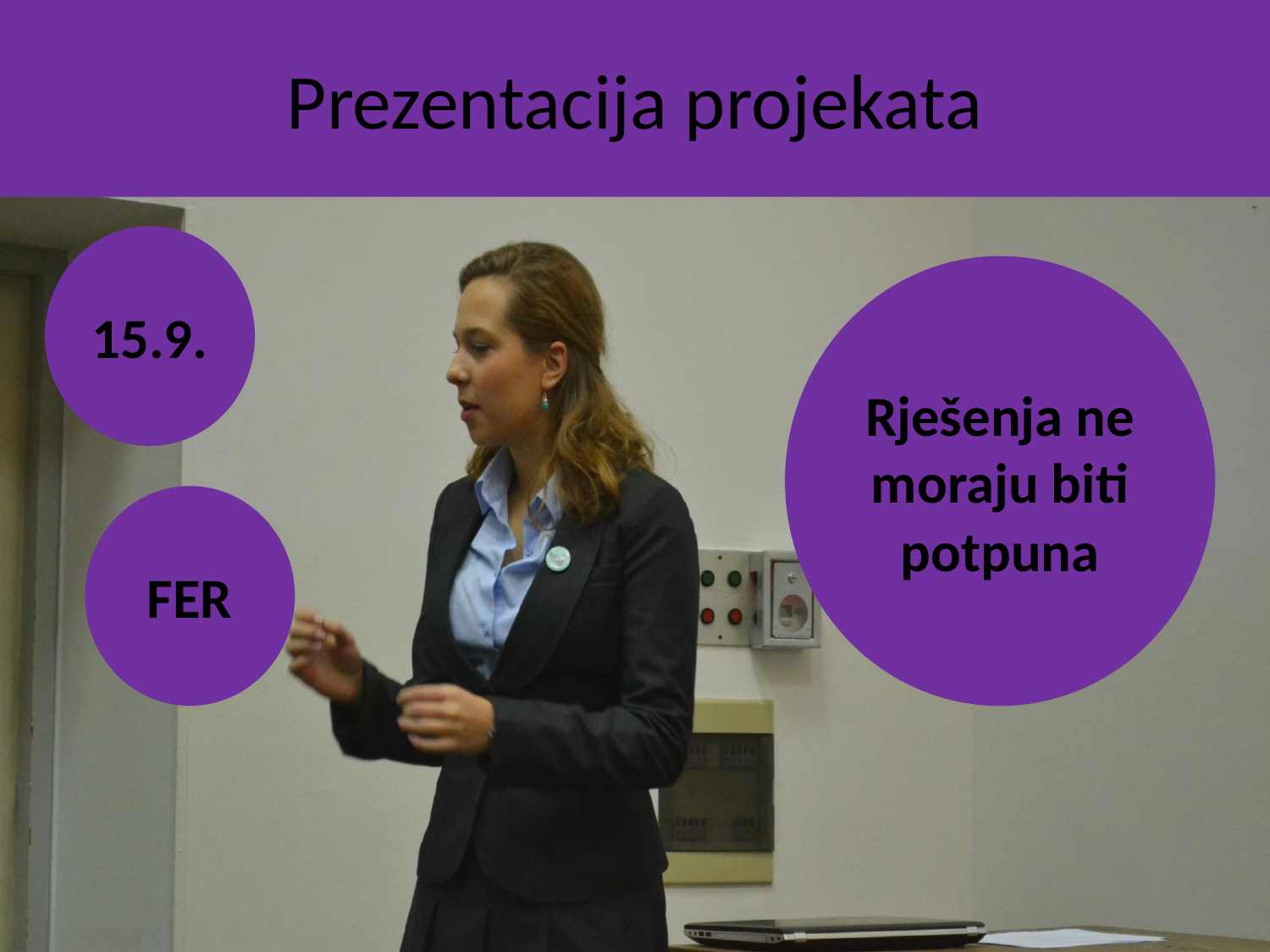

# Prezentacija projekata
15.9.
Rješenja ne moraju biti potpuna
FER